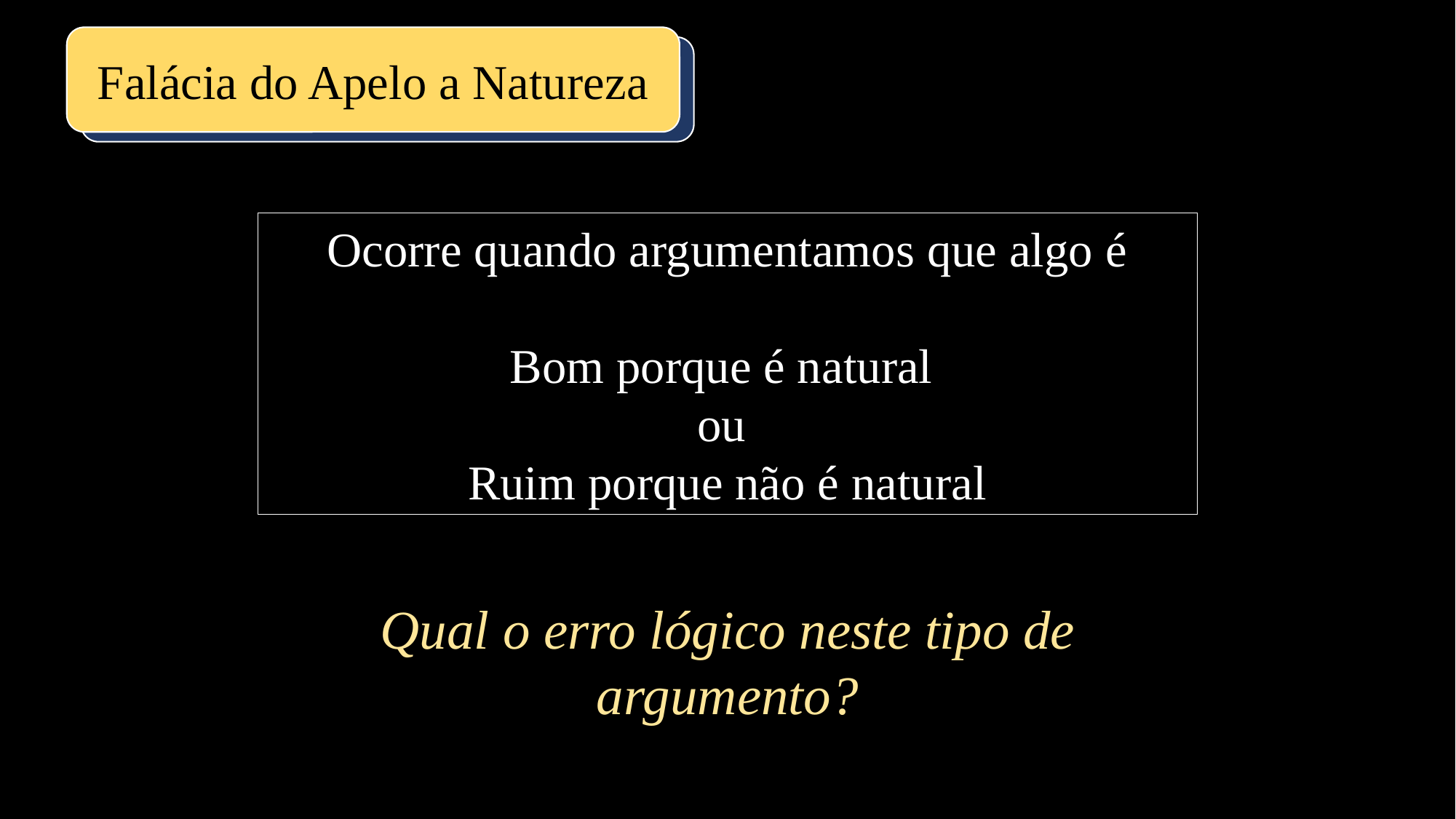

Falácia do Apelo a Natureza

Ocorre quando argumentamos que algo é
Bom porque é natural
ou
Ruim porque não é natural
Qual o erro lógico neste tipo de argumento?